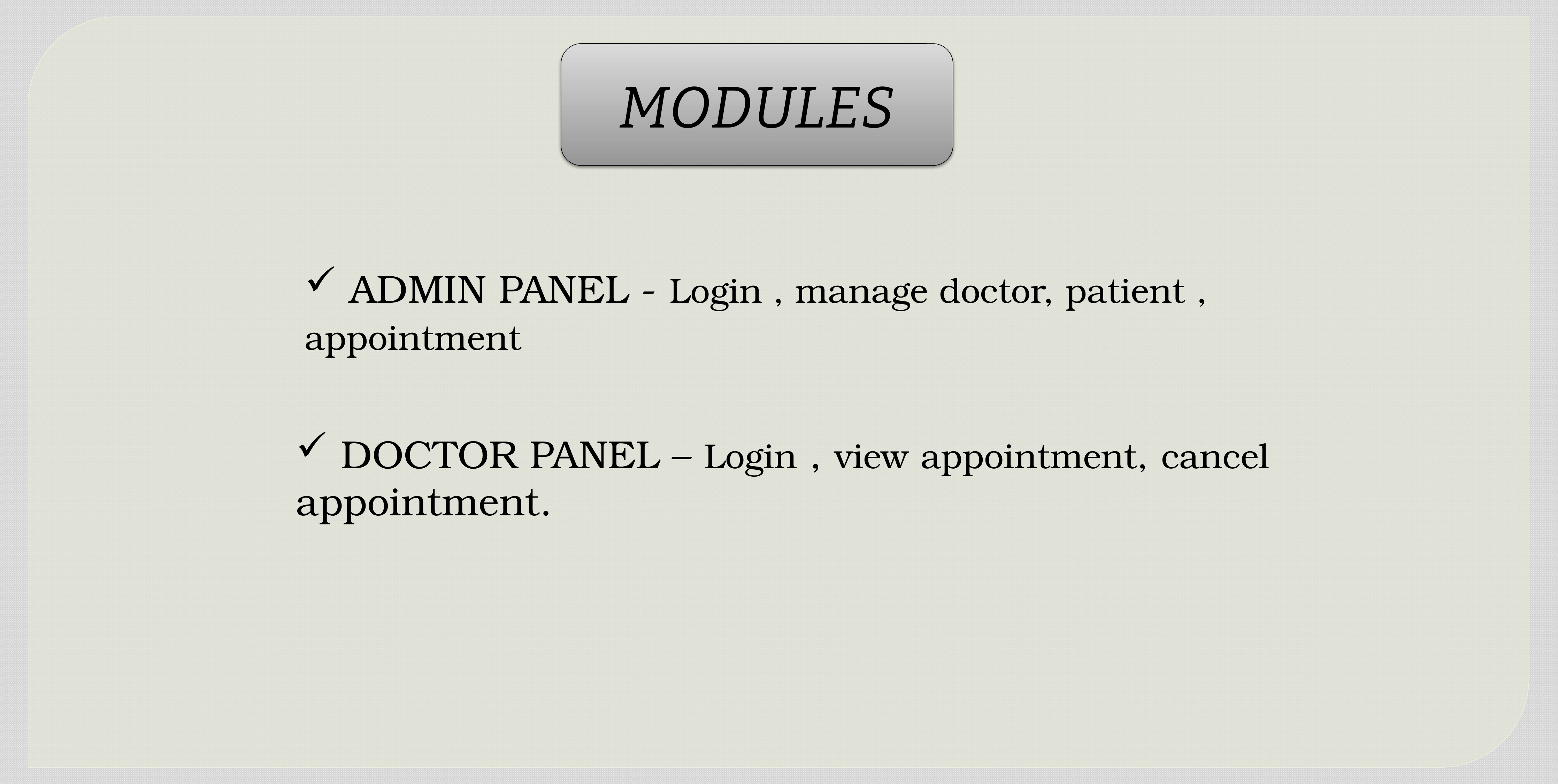

MODULES
 ADMIN PANEL - Login , manage doctor, patient , appointment

 DOCTOR PANEL – Login , view appointment, cancel appointment.